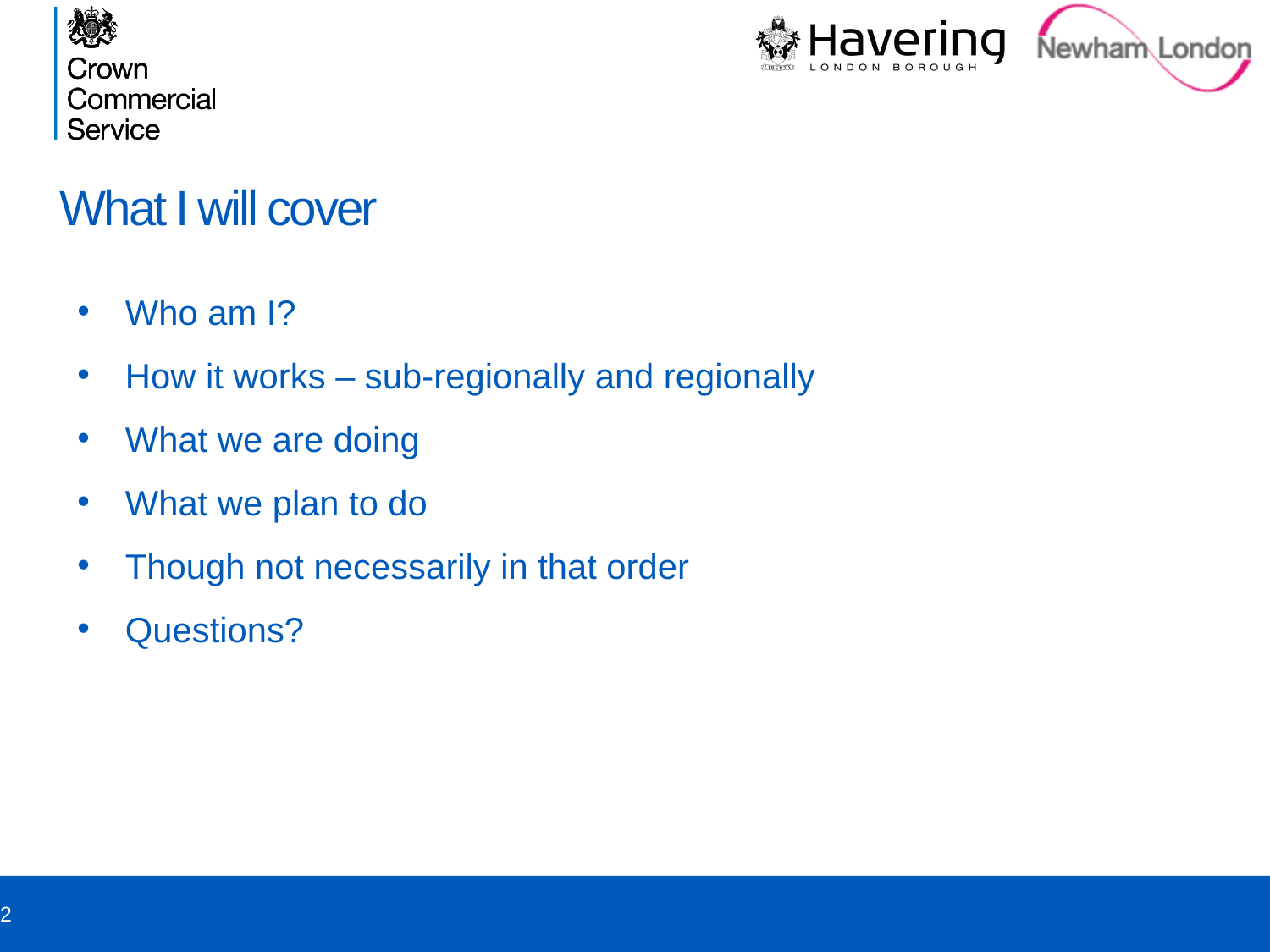

# What I will cover
Who am I?
How it works – sub-regionally and regionally
What we are doing
What we plan to do
Though not necessarily in that order
Questions?

2